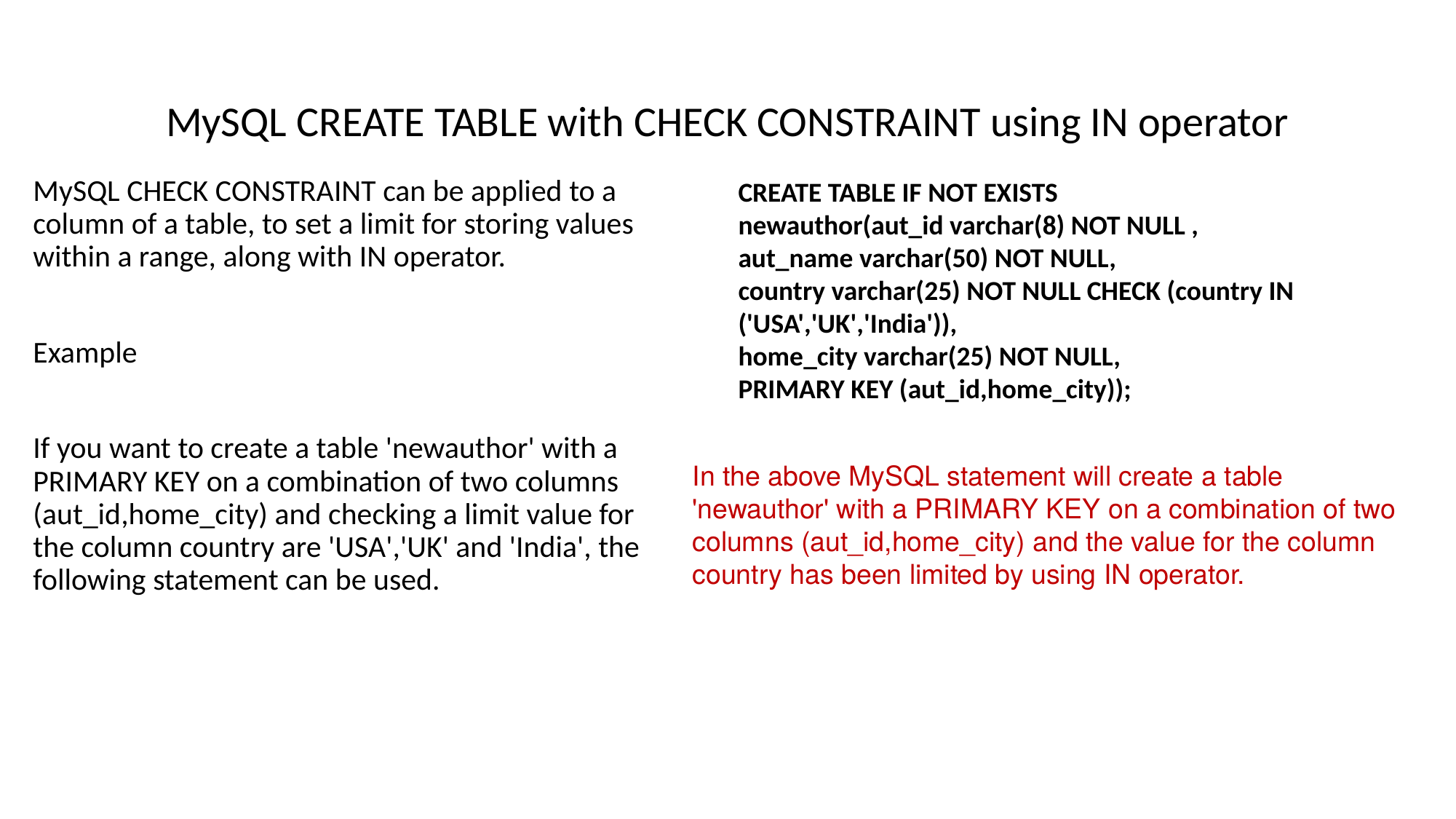

# MySQL CREATE TABLE with CHECK CONSTRAINT using IN operator
MySQL CHECK CONSTRAINT can be applied to a column of a table, to set a limit for storing values within a range, along with IN operator.

Example

If you want to create a table 'newauthor' with a PRIMARY KEY on a combination of two columns (aut_id,home_city) and checking a limit value for the column country are 'USA','UK' and 'India', the following statement can be used.

CREATE TABLE IF NOT EXISTS
newauthor(aut_id varchar(8) NOT NULL ,
aut_name varchar(50) NOT NULL,
country varchar(25) NOT NULL CHECK (country IN ('USA','UK','India')),
home_city varchar(25) NOT NULL,
PRIMARY KEY (aut_id,home_city));
In the above MySQL statement will create a table 'newauthor' with a PRIMARY KEY on a combination of two columns (aut_id,home_city) and the value for the column country has been limited by using IN operator.